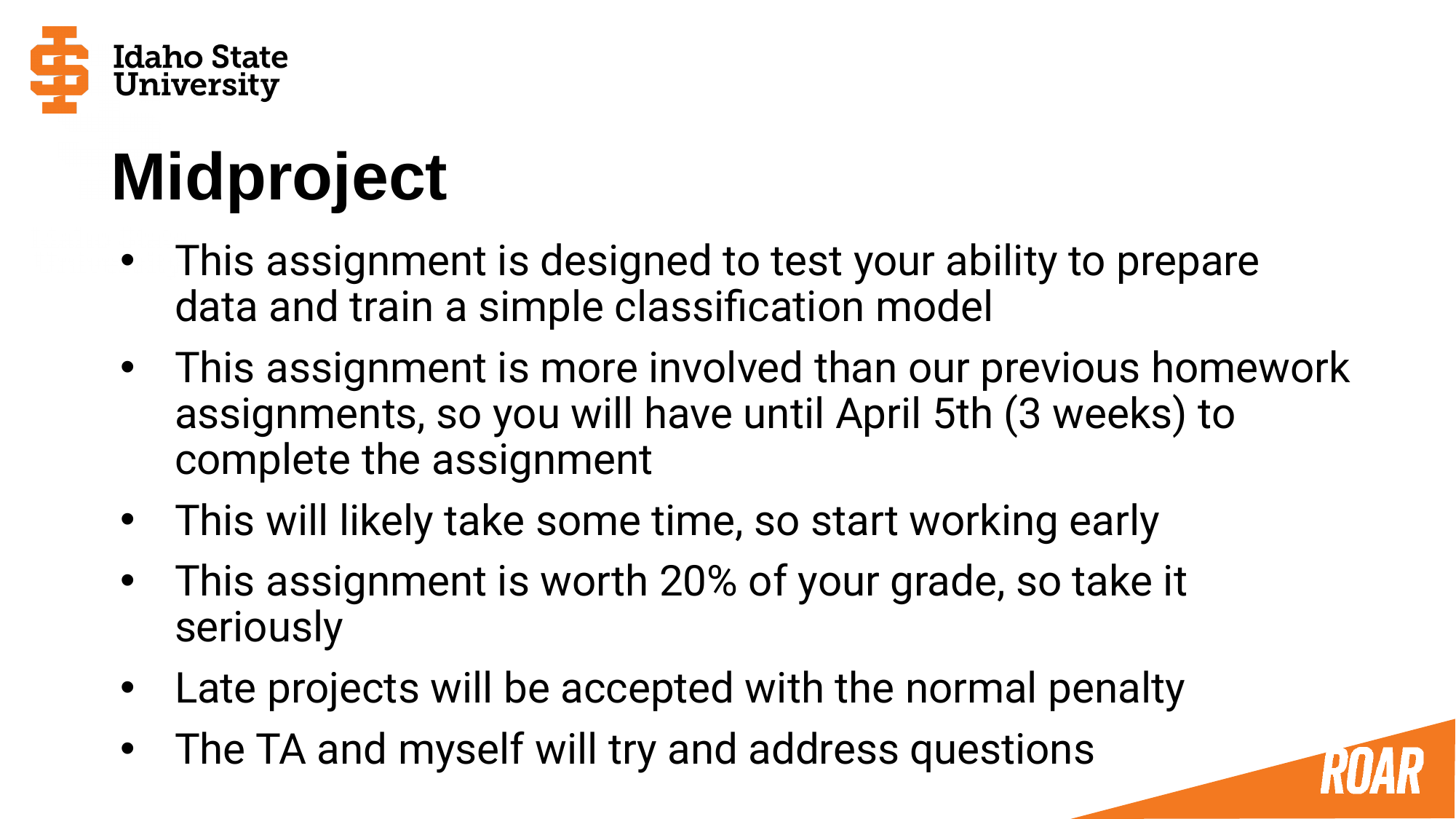

# Midproject
This assignment is designed to test your ability to prepare data and train a simple classification model
This assignment is more involved than our previous homework assignments, so you will have until April 5th (3 weeks) to complete the assignment
This will likely take some time, so start working early
This assignment is worth 20% of your grade, so take it seriously
Late projects will be accepted with the normal penalty
The TA and myself will try and address questions